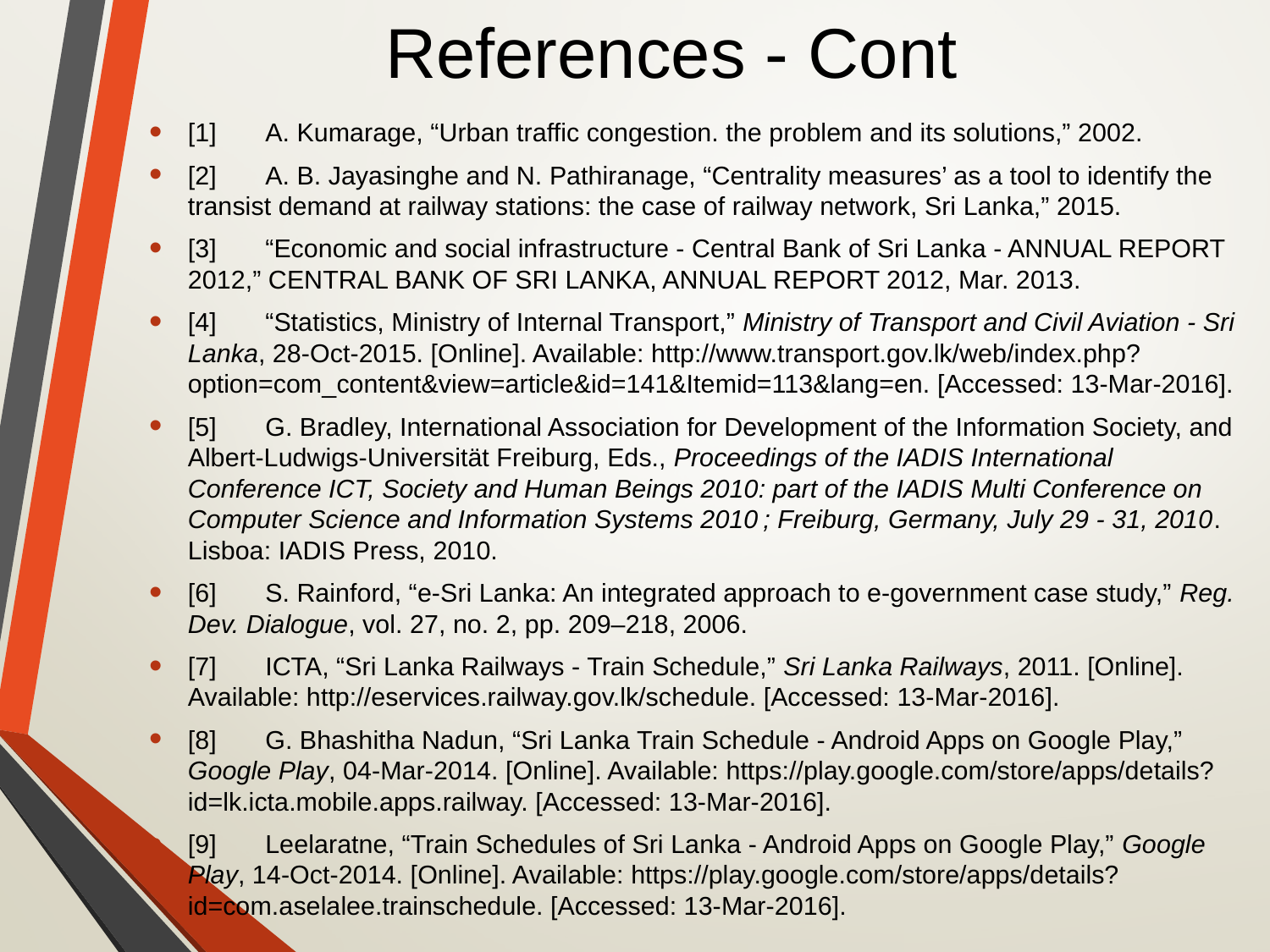

# References - Cont
[1]	A. Kumarage, “Urban traffic congestion. the problem and its solutions,” 2002.
[2]	A. B. Jayasinghe and N. Pathiranage, “Centrality measures’ as a tool to identify the transist demand at railway stations: the case of railway network, Sri Lanka,” 2015.
[3]	“Economic and social infrastructure - Central Bank of Sri Lanka - ANNUAL REPORT 2012,” CENTRAL BANK OF SRI LANKA, ANNUAL REPORT 2012, Mar. 2013.
[4]	“Statistics, Ministry of Internal Transport,” Ministry of Transport and Civil Aviation - Sri Lanka, 28-Oct-2015. [Online]. Available: http://www.transport.gov.lk/web/index.php?option=com_content&view=article&id=141&Itemid=113&lang=en. [Accessed: 13-Mar-2016].
[5]	G. Bradley, International Association for Development of the Information Society, and Albert-Ludwigs-Universität Freiburg, Eds., Proceedings of the IADIS International Conference ICT, Society and Human Beings 2010: part of the IADIS Multi Conference on Computer Science and Information Systems 2010 ; Freiburg, Germany, July 29 - 31, 2010. Lisboa: IADIS Press, 2010.
[6]	S. Rainford, “e-Sri Lanka: An integrated approach to e-government case study,” Reg. Dev. Dialogue, vol. 27, no. 2, pp. 209–218, 2006.
[7]	ICTA, “Sri Lanka Railways - Train Schedule,” Sri Lanka Railways, 2011. [Online]. Available: http://eservices.railway.gov.lk/schedule. [Accessed: 13-Mar-2016].
[8]	G. Bhashitha Nadun, “Sri Lanka Train Schedule - Android Apps on Google Play,” Google Play, 04-Mar-2014. [Online]. Available: https://play.google.com/store/apps/details?id=lk.icta.mobile.apps.railway. [Accessed: 13-Mar-2016].
[9]	Leelaratne, “Train Schedules of Sri Lanka - Android Apps on Google Play,” Google Play, 14-Oct-2014. [Online]. Available: https://play.google.com/store/apps/details?id=com.aselalee.trainschedule. [Accessed: 13-Mar-2016].